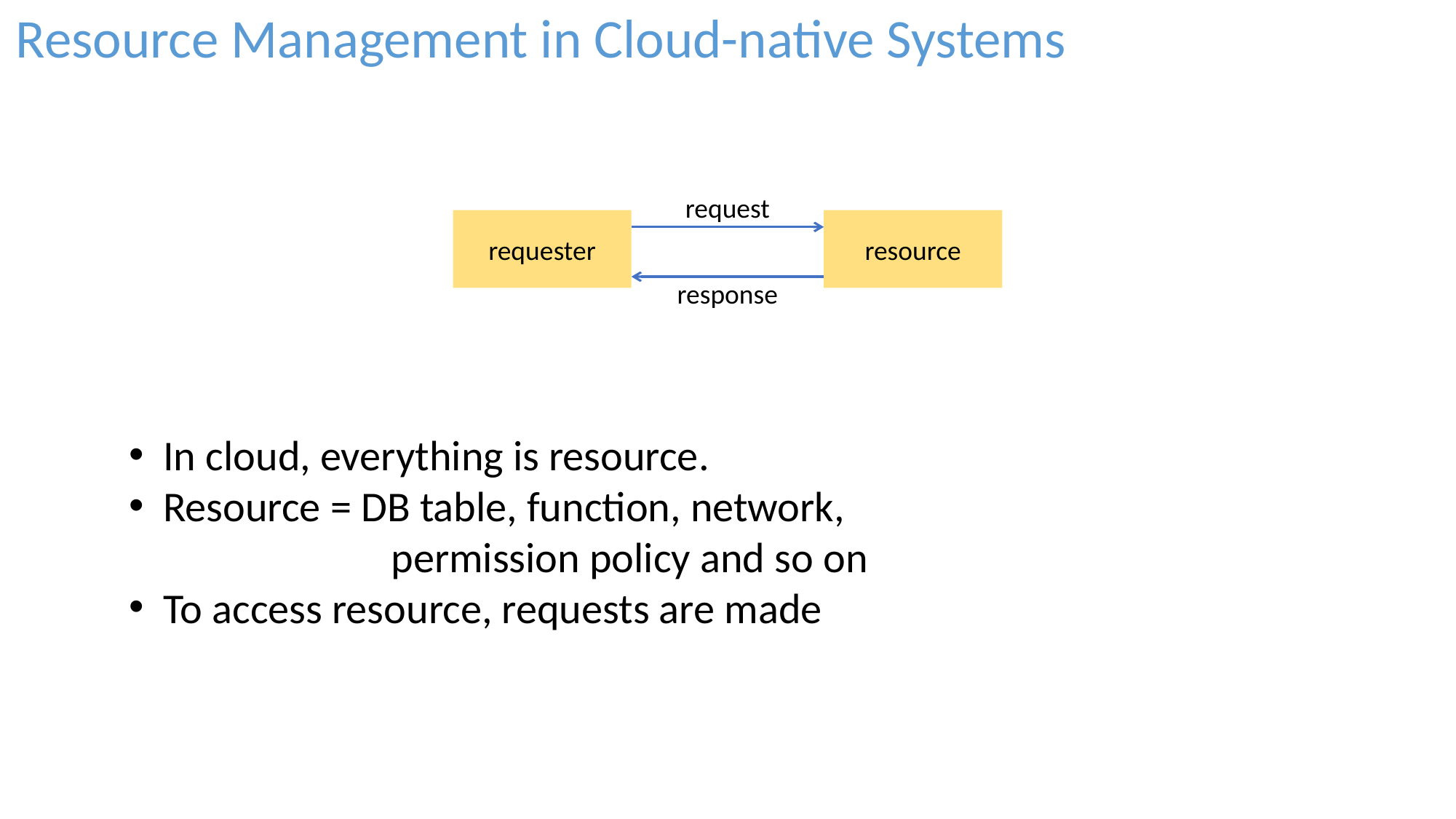

Resource Management in Cloud-native Systems
request
resource
requester
response
In cloud, everything is resource.
Resource = DB table, function, network,
		 permission policy and so on
To access resource, requests are made